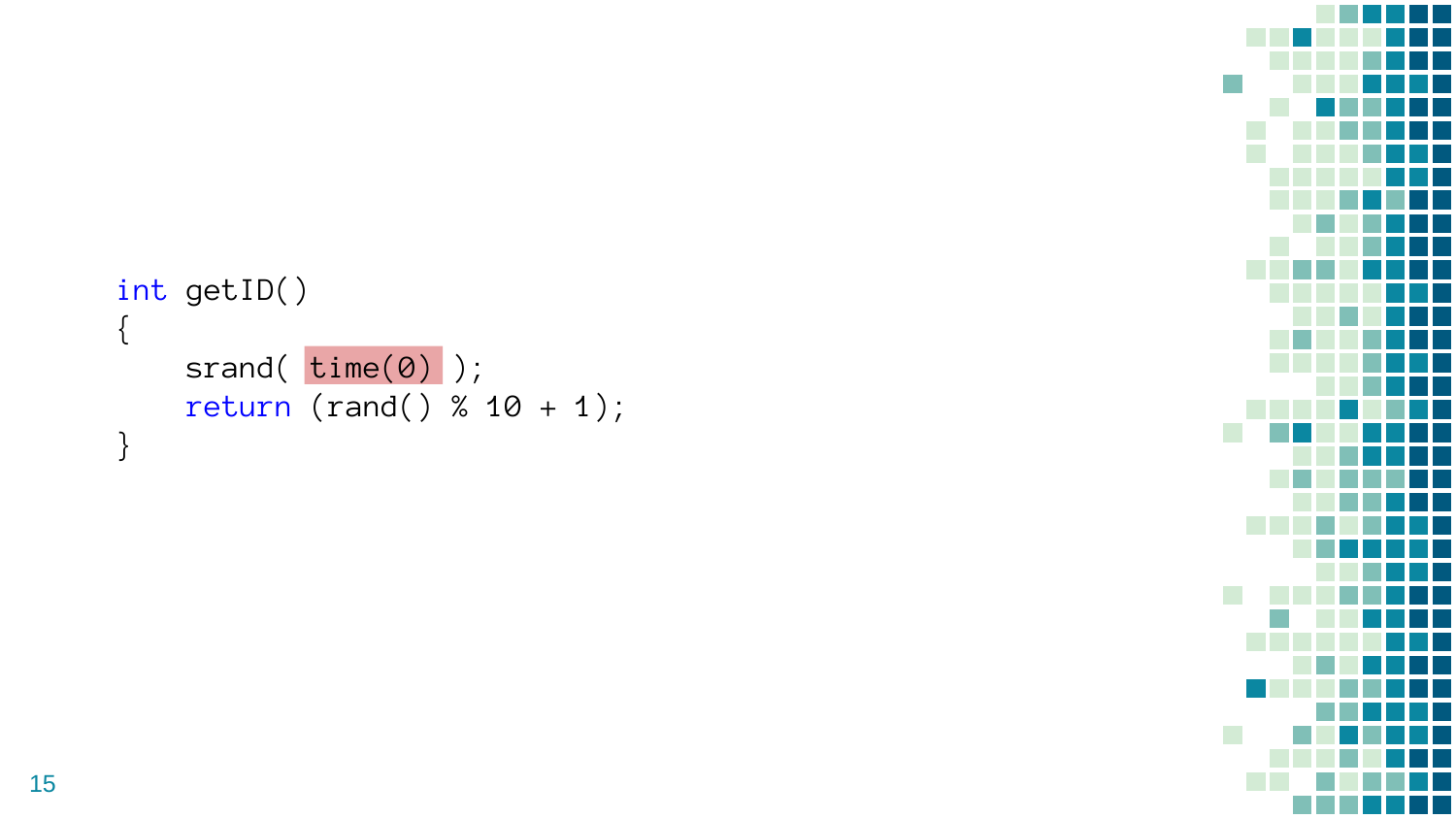

int getID()
{
    srand( time(0) );
    return (rand() % 10 + 1);
}

15